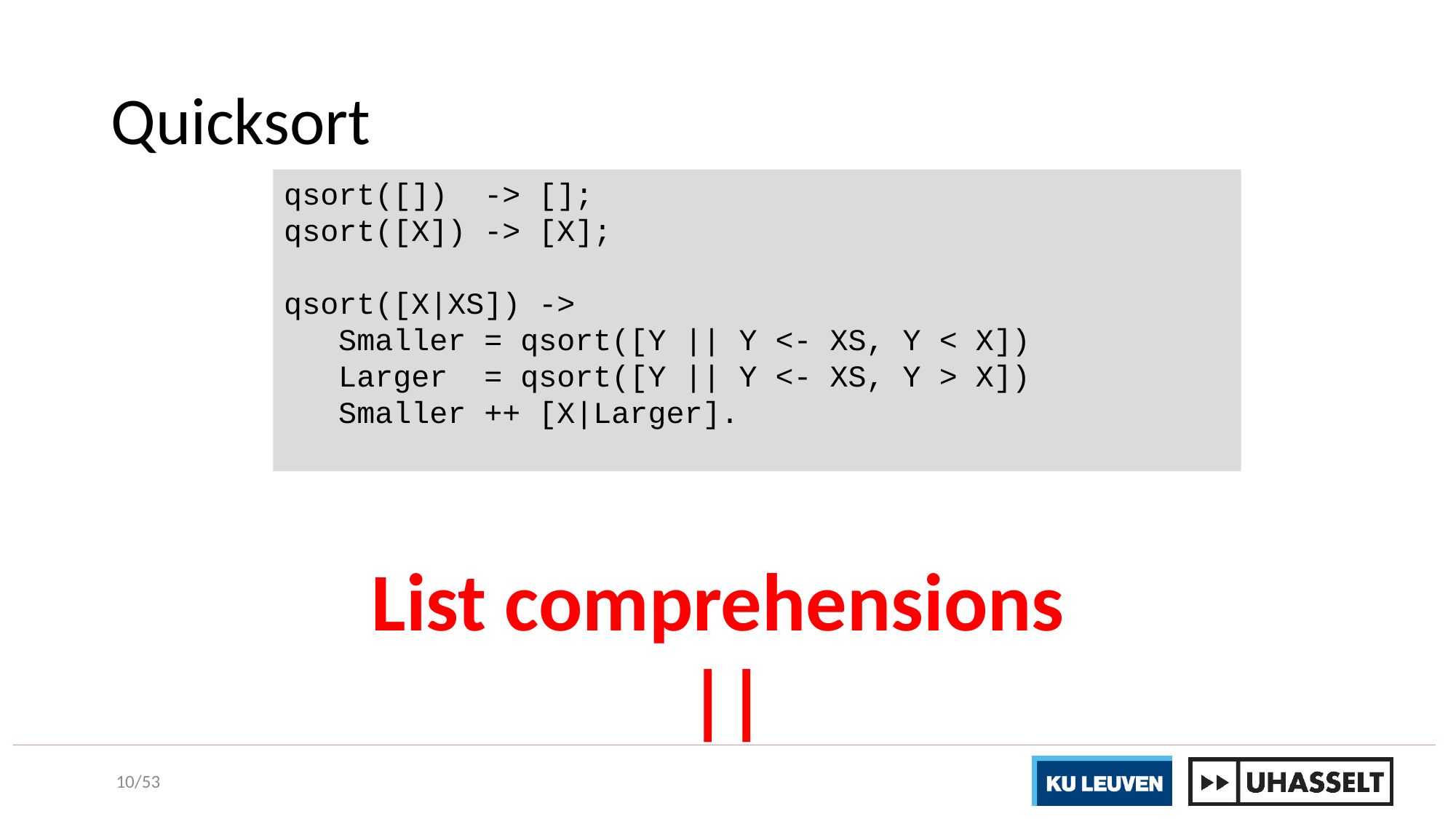

# Quicksort
qsort([])  -> [];
qsort([X]) -> [X];

qsort([X|XS]) ->
   Smaller = qsort([Y || Y <- XS, Y < X])
   Larger  = qsort([Y || Y <- XS, Y > X])
   Smaller ++ [X|Larger].

List comprehensions
||
10/53